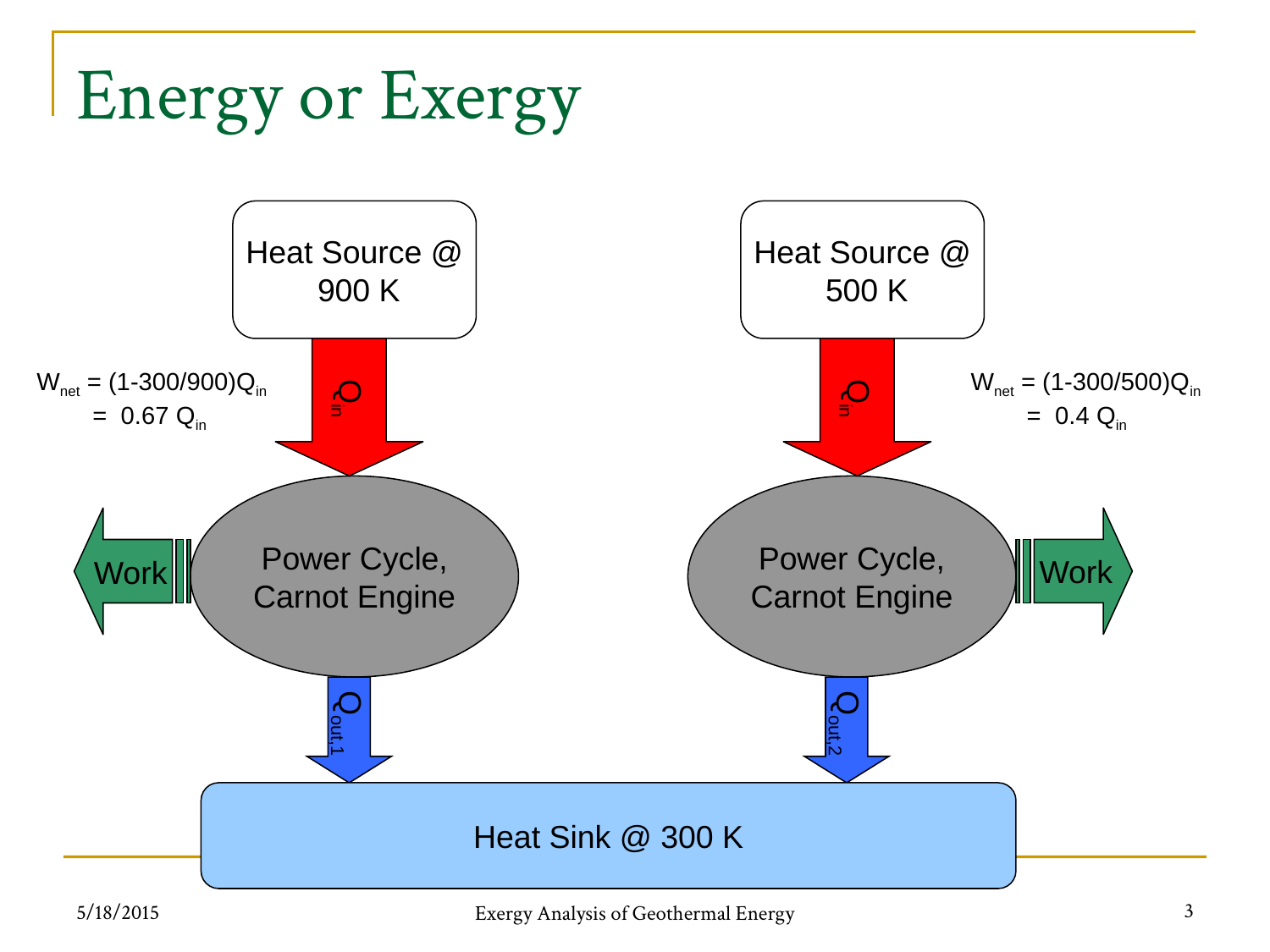

# Energy or Exergy
Heat Source @
 900 K
Heat Source @
 500 K
Qin
Qin
Wnet = (1-300/900)Qin
        =  0.67 Qin
Wnet = (1-300/500)Qin
        =  0.4 Qin
Power Cycle,
Carnot Engine
Power Cycle,
Carnot Engine
Work
Work
Qout,1
Qout,2
Heat Sink @ 300 K
5/18/2015
3
Exergy Analysis of Geothermal Energy